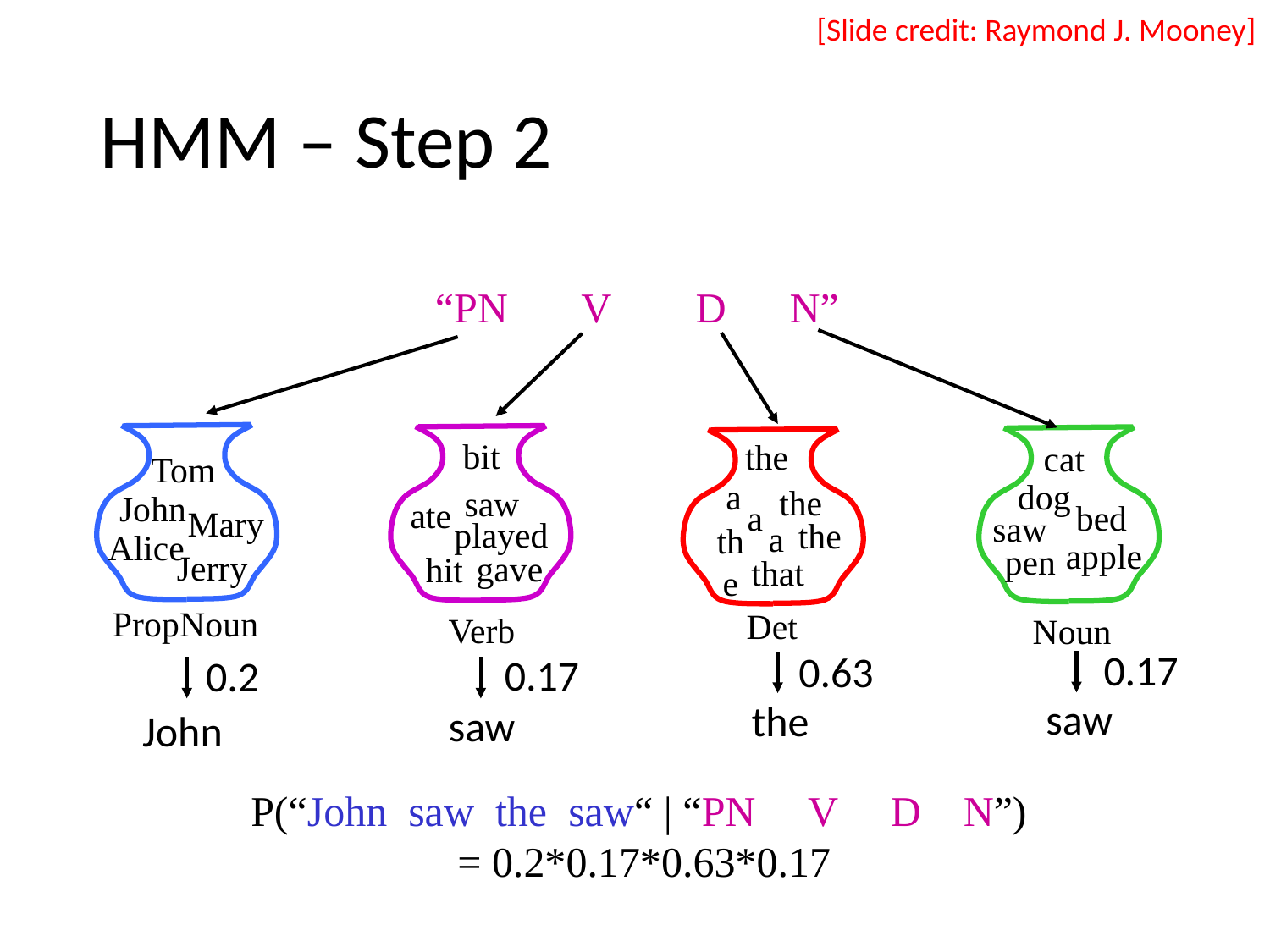

[Slide credit: Raymond J. Mooney]
# HMM – Step 2
“PN       V        D      N”

Tom
John
Mary
Alice
Jerry
PropNoun

bit
saw
ate
played
gave
hit
Verb

the

cat
dog
a
the
bed
a
saw
the
a
the
apple
pen
that
Det
Noun
0.17
0.63
0.17
0.2
saw
the
saw
John
P(“John  saw  the  saw“ | “PN     V     D    N”)
= 0.2*0.17*0.63*0.17